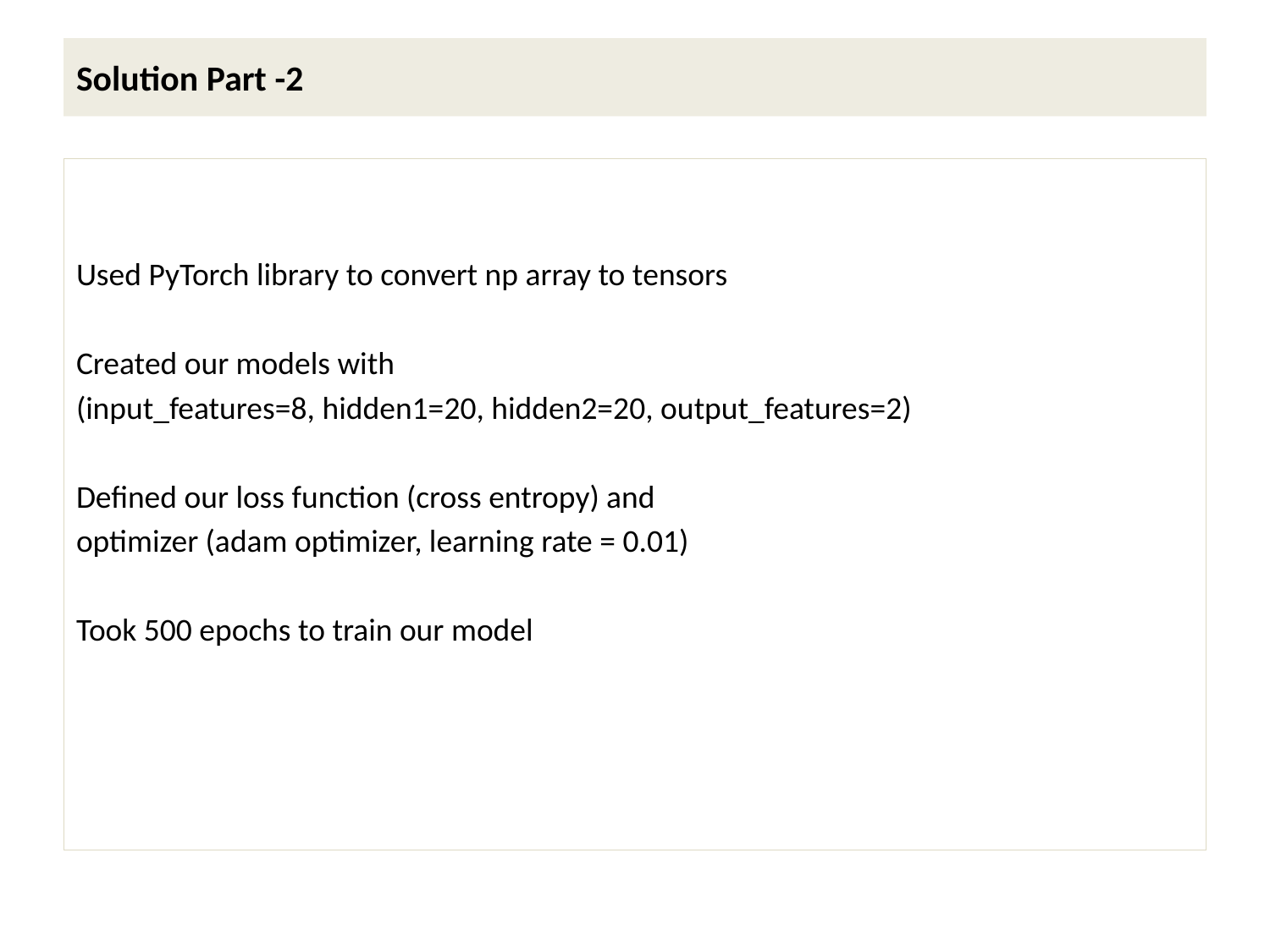

# Solution Part -2

Used PyTorch library to convert np array to tensors

Created our models with
(input_features=8, hidden1=20, hidden2=20, output_features=2)

Defined our loss function (cross entropy) and
optimizer (adam optimizer, learning rate = 0.01)

Took 500 epochs to train our model